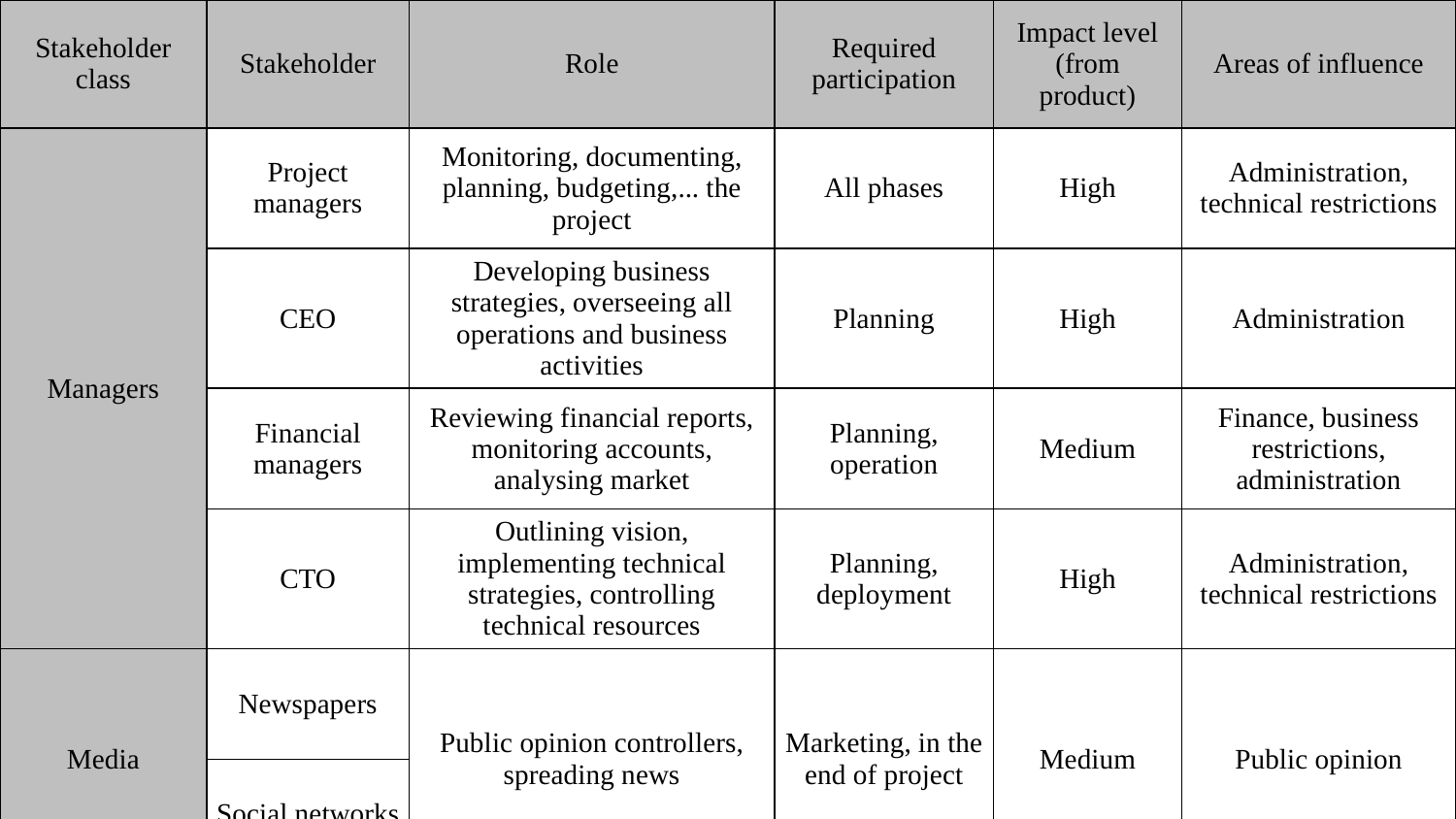

| Stakeholder class | Stakeholder | Role | Required participation | Impact level (from product) | Areas of influence |
| --- | --- | --- | --- | --- | --- |
| Managers | Project managers | Monitoring, documenting, planning, budgeting,... the project | All phases | High | Administration, technical restrictions |
|  | CEO | Developing business strategies, overseeing all operations and business activities | Planning | High | Administration |
|  | Financial managers | Reviewing financial reports, monitoring accounts, analysing market | Planning, operation | Medium | Finance, business restrictions, administration |
|  | CTO | Outlining vision, implementing technical strategies, controlling technical resources | Planning, deployment | High | Administration, technical restrictions |
| Media | Newspapers | Public opinion controllers, spreading news | Marketing, in the end of project | Medium | Public opinion |
|  | Social networks |  |  |  |  |